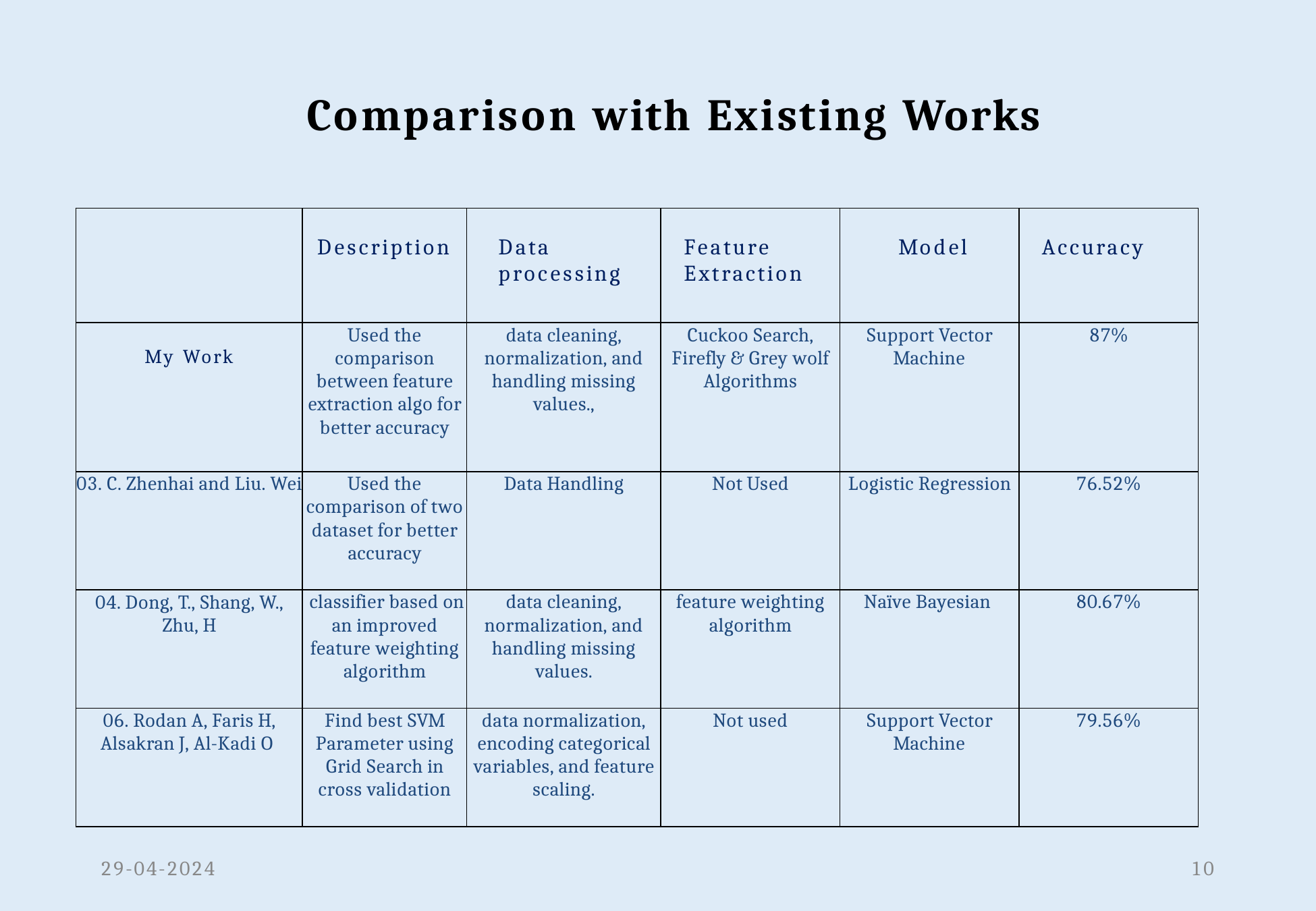

# Comparison with Existing Works
|  | Description | Data processing | Feature Extraction | Model | Accuracy |
| --- | --- | --- | --- | --- | --- |
| My Work | Used the comparison between feature extraction algo for better accuracy | data cleaning, normalization, and handling missing values., | Cuckoo Search, Firefly & Grey wolf Algorithms | Support Vector Machine | 87% |
| 03. C. Zhenhai and Liu. Wei | Used the comparison of two dataset for better accuracy | Data Handling | Not Used | Logistic Regression | 76.52% |
| 04. Dong, T., Shang, W., Zhu, H | classifier based on an improved feature weighting algorithm | data cleaning, normalization, and handling missing values. | feature weighting algorithm | Naïve Bayesian | 80.67% |
| 06. Rodan A, Faris H, Alsakran J, Al-Kadi O | Find best SVM Parameter using Grid Search in cross validation | data normalization, encoding categorical variables, and feature scaling. | Not used | Support Vector Machine | 79.56% |
29-04-2024
10